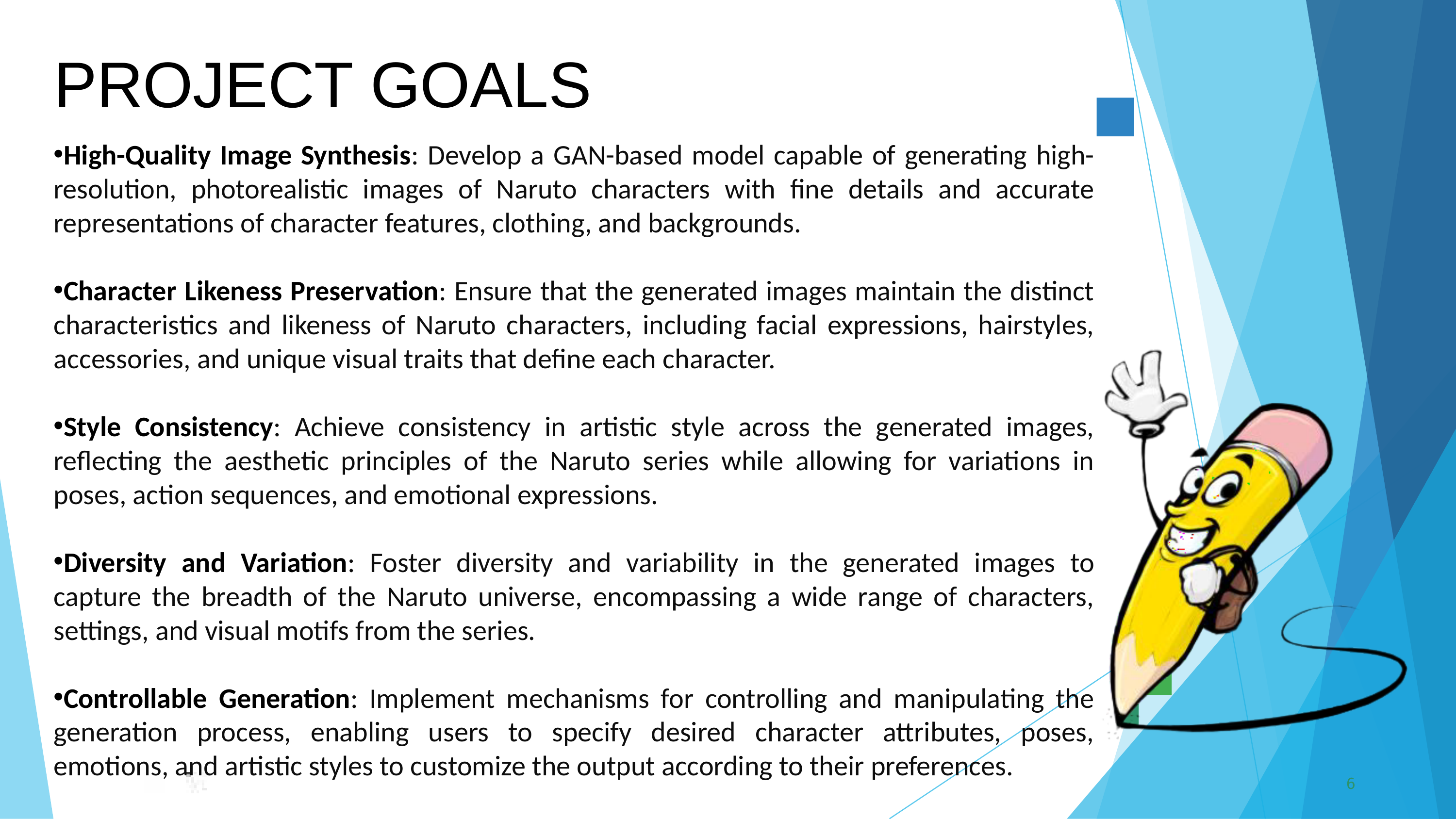

PROJECT GOALS

High-Quality Image Synthesis: Develop a GAN-based model capable of generating high-resolution, photorealistic images of Naruto characters with fine details and accurate representations of character features, clothing, and backgrounds.

Character Likeness Preservation: Ensure that the generated images maintain the distinct characteristics and likeness of Naruto characters, including facial expressions, hairstyles, accessories, and unique visual traits that define each character.

Style Consistency: Achieve consistency in artistic style across the generated images, reflecting the aesthetic principles of the Naruto series while allowing for variations in poses, action sequences, and emotional expressions.

Diversity and Variation: Foster diversity and variability in the generated images to capture the breadth of the Naruto universe, encompassing a wide range of characters, settings, and visual motifs from the series.

Controllable Generation: Implement mechanisms for controlling and manipulating the generation process, enabling users to specify desired character attributes, poses, emotions, and artistic styles to customize the output according to their preferences.

6